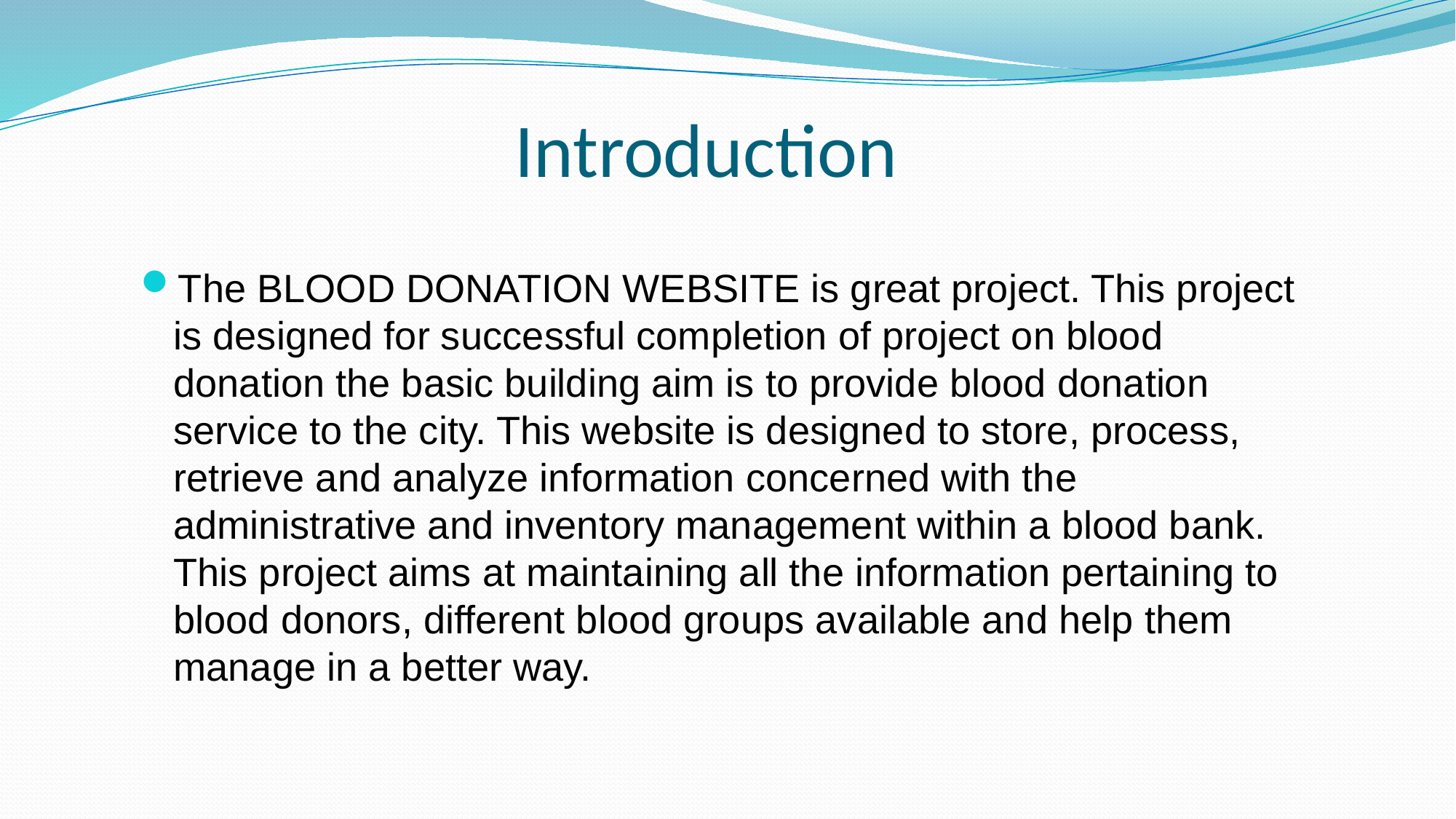

# Introduction
The BLOOD DONATION WEBSITE is great project. This project is designed for successful completion of project on blood donation the basic building aim is to provide blood donation service to the city. This website is designed to store, process, retrieve and analyze information concerned with the administrative and inventory management within a blood bank. This project aims at maintaining all the information pertaining to blood donors, different blood groups available and help them manage in a better way.